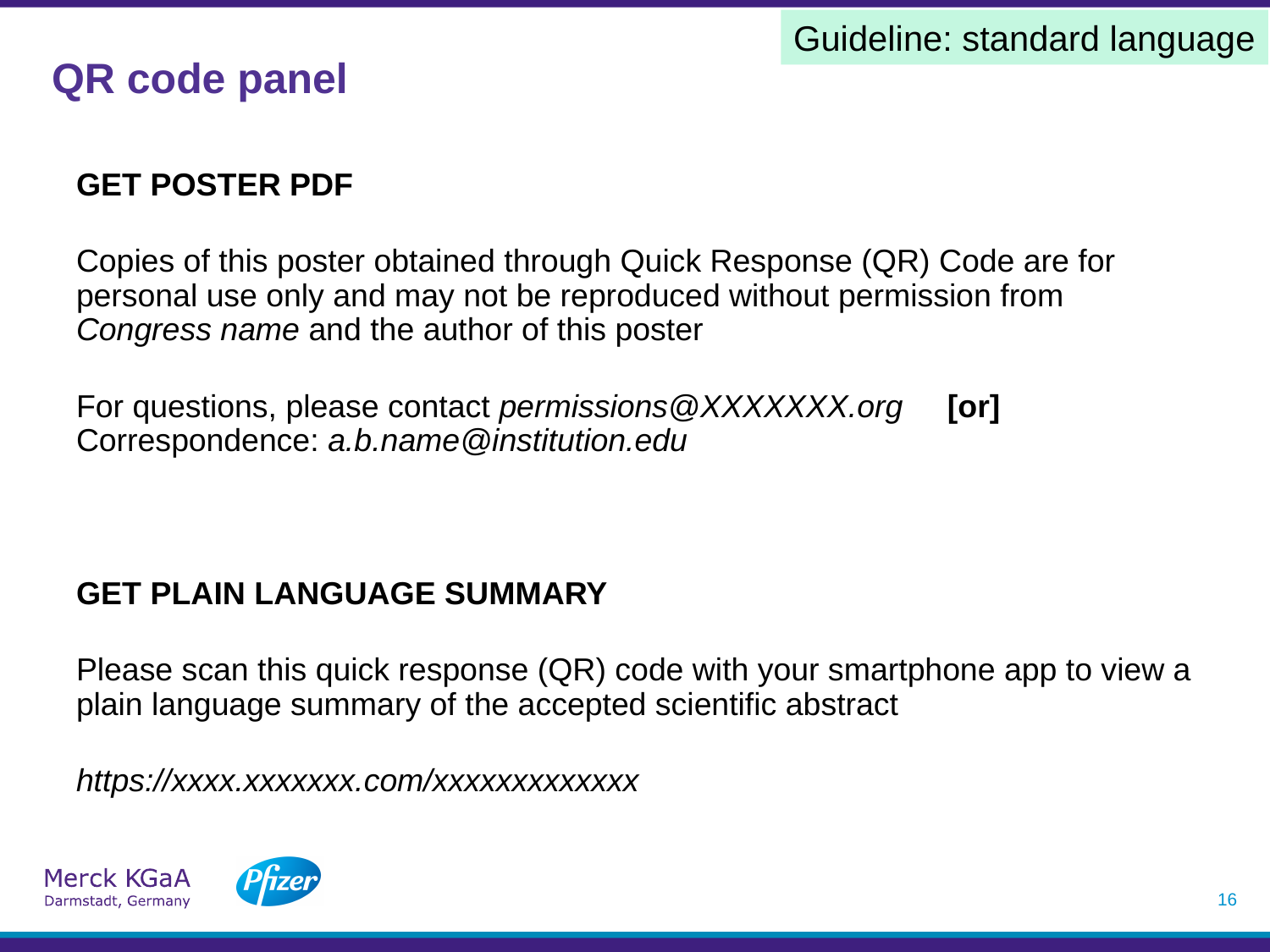

Guideline: standard language
# QR code panel
GET POSTER PDF
Copies of this poster obtained through Quick Response (QR) Code are for personal use only and may not be reproduced without permission from Congress name and the author of this poster
For questions, please contact permissions@XXXXXXX.org     [or]
Correspondence: a.b.name@institution.edu

GET PLAIN LANGUAGE SUMMARY
Please scan this quick response (QR) code with your smartphone app to view a plain language summary of the accepted scientific abstract
https://xxxx.xxxxxxx.com/xxxxxxxxxxxxx